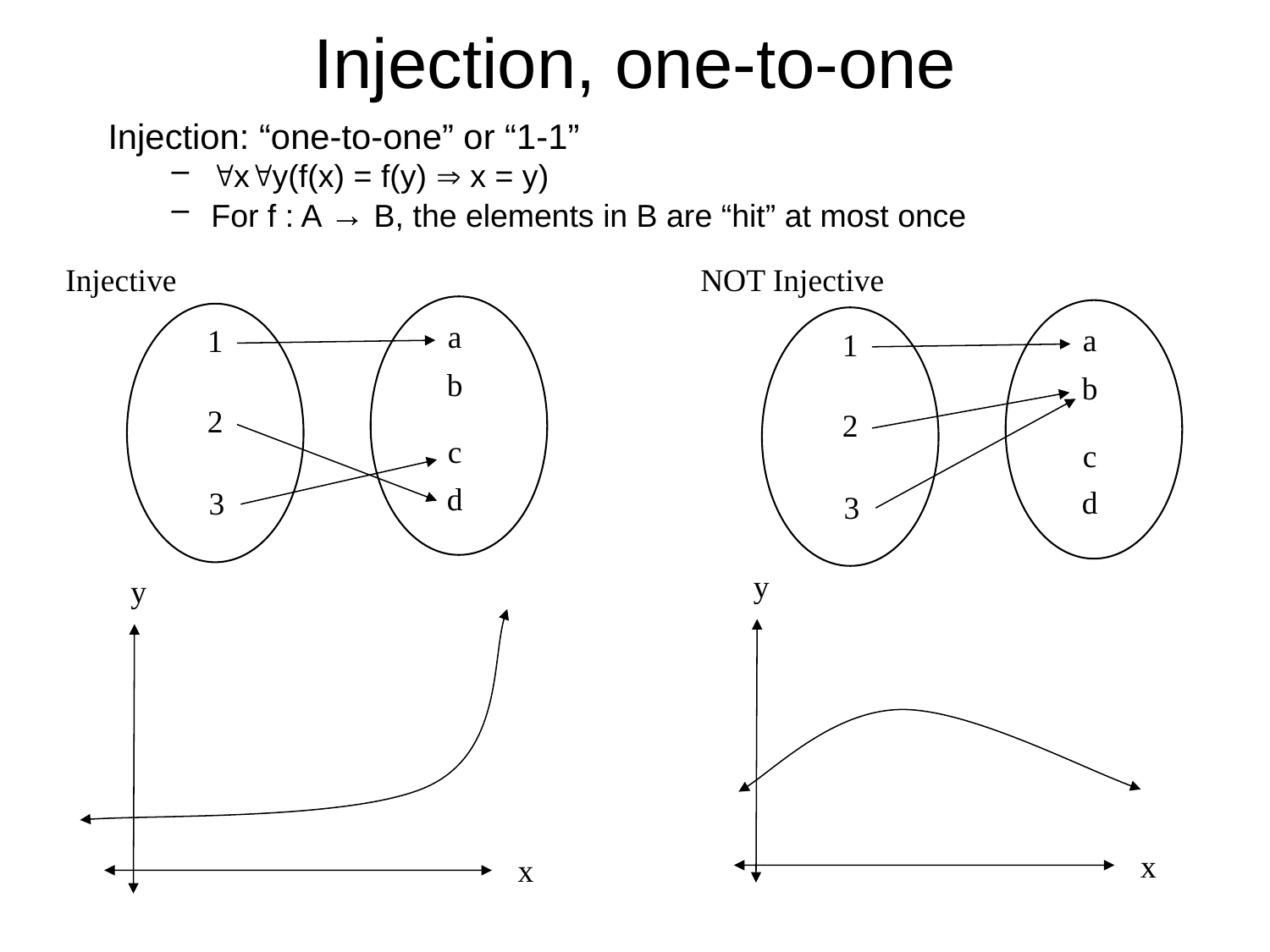

# Injection, one-to-one
Injection: “one-to-one” or “1-1”
∀x∀y(f(x) = f(y) ⇒ x = y)
For f : A → B, the elements in B are “hit” at most once
Injective
NOT Injective

a
a
1
1

b
b

2
2

c
c

d
d
3
3
y
y

x
x